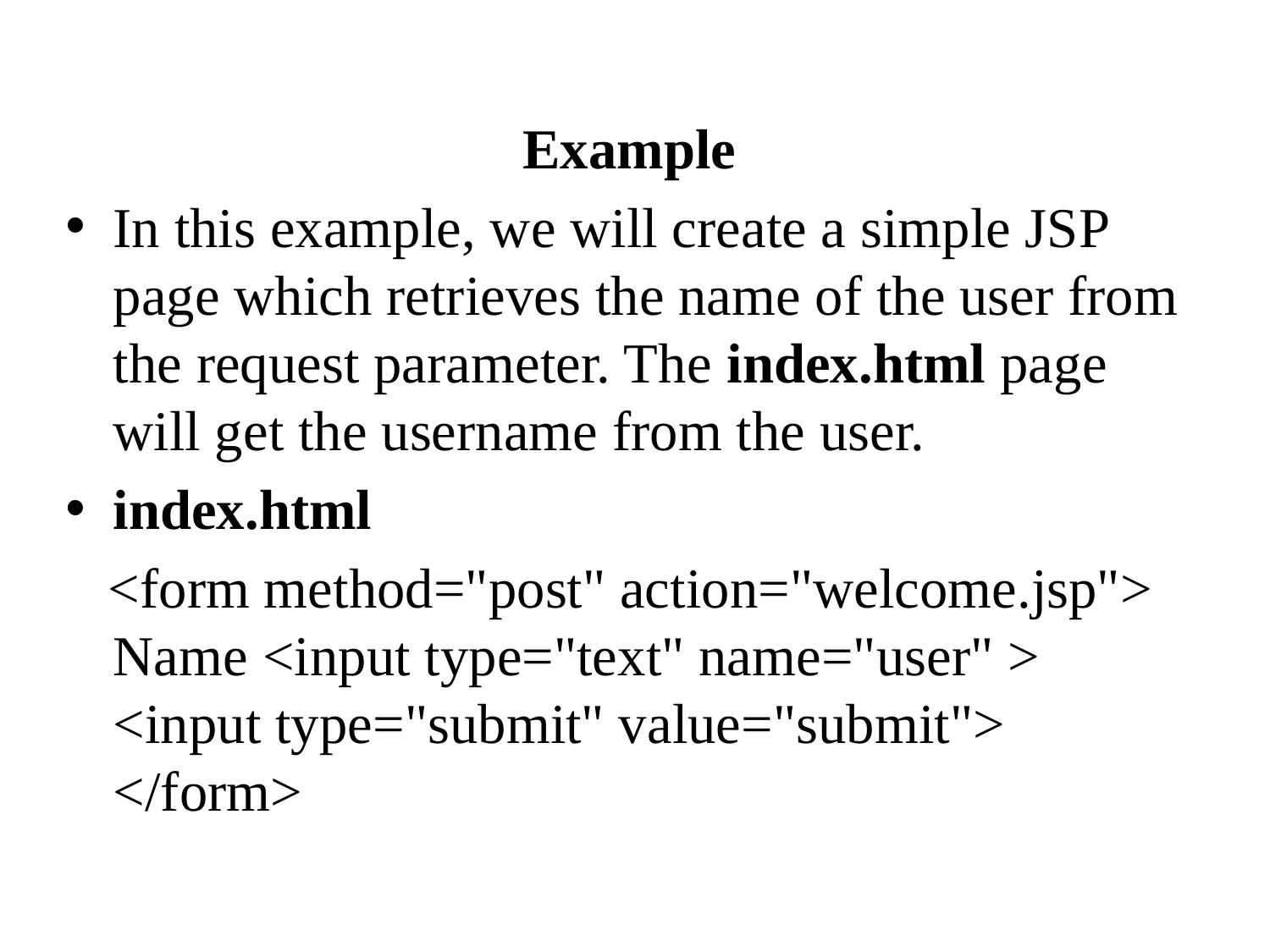

Example
In this example, we will create a simple JSP page which retrieves the name of the user from the request parameter. The index.html page will get the username from the user.
index.html
   <form method="post" action="welcome.jsp"> Name <input type="text" name="user" > <input type="submit" value="submit"> </form>